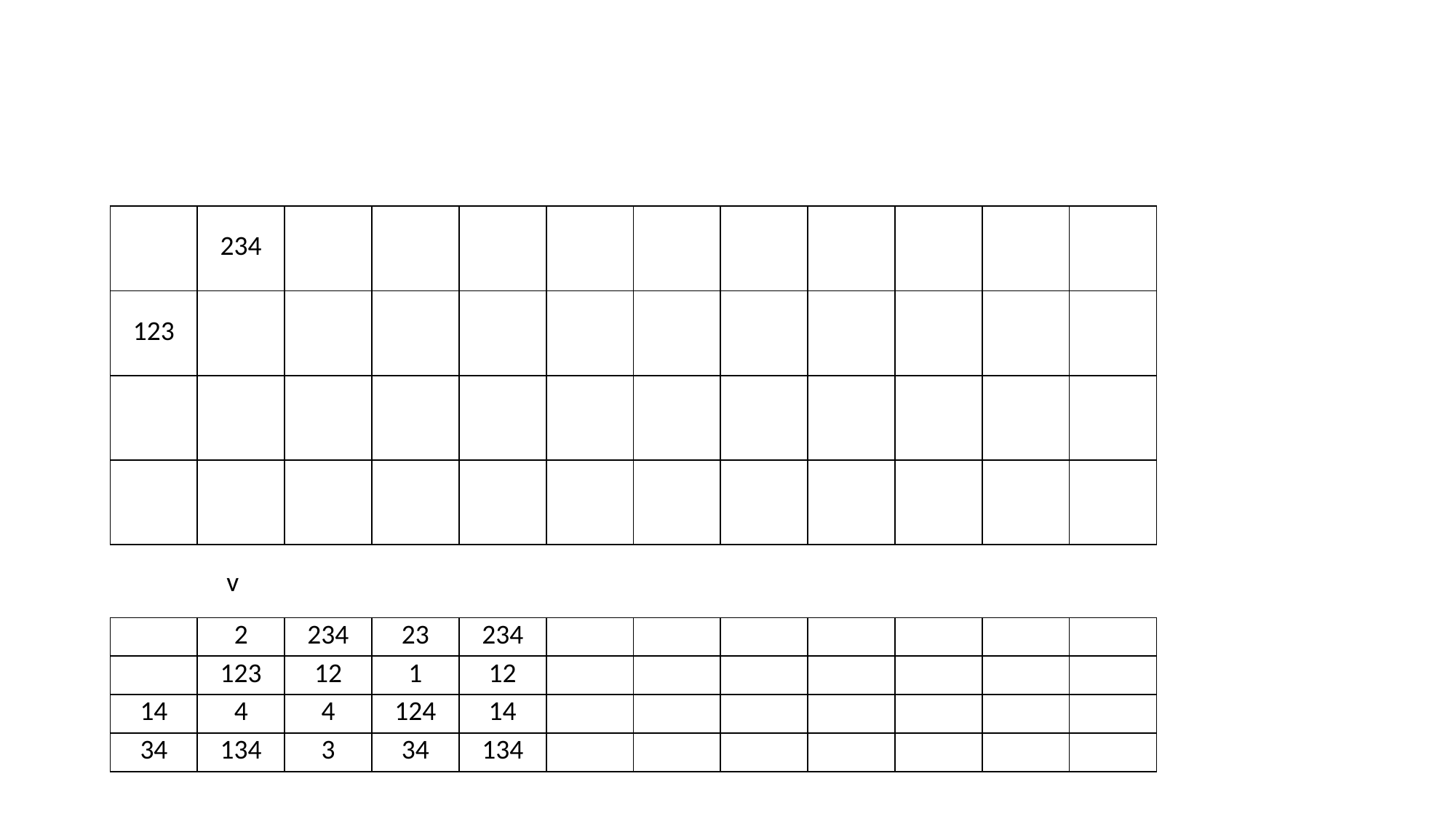

|  | 234 |  |  |  |  |  |  |  |  |  |  |
| --- | --- | --- | --- | --- | --- | --- | --- | --- | --- | --- | --- |
| 123 |  |  |  |  |  |  |  |  |  |  |  |
|  |  |  |  |  |  |  |  |  |  |  |  |
|  |  |  |  |  |  |  |  |  |  |  |  |
v
|  | 2 | 234 | 23 | 234 |  |  |  |  |  |  |  |
| --- | --- | --- | --- | --- | --- | --- | --- | --- | --- | --- | --- |
|  | 123 | 12 | 1 | 12 |  |  |  |  |  |  |  |
| 14 | 4 | 4 | 124 | 14 |  |  |  |  |  |  |  |
| 34 | 134 | 3 | 34 | 134 |  |  |  |  |  |  |  |